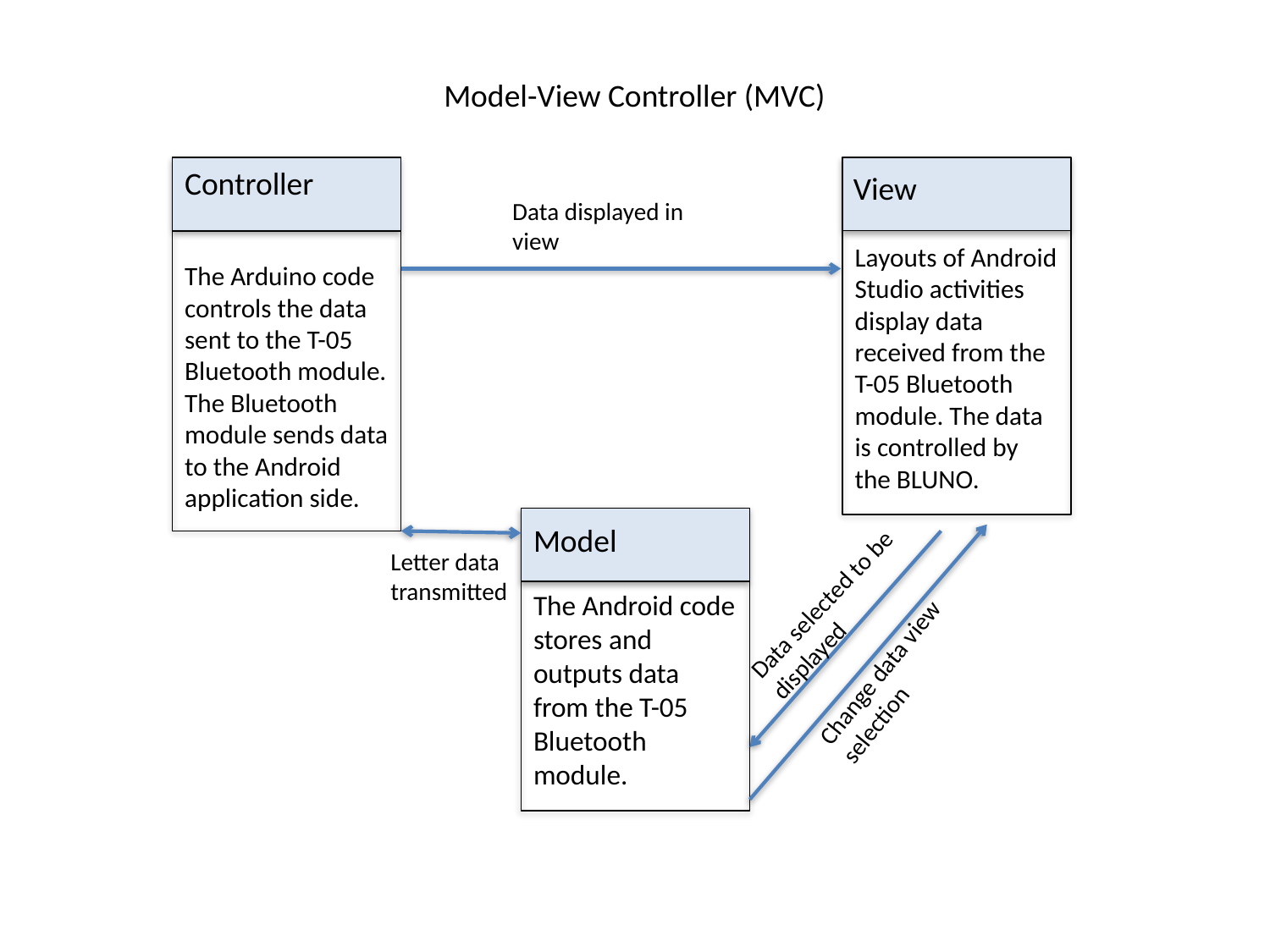

Model-View Controller (MVC)

Controller

View
Data displayed in view

Layouts of Android Studio activities display data received from the T-05 Bluetooth module. The data is controlled by the BLUNO.
The Arduino code controls the data sent to the T-05 Bluetooth module. The Bluetooth module sends data to the Android application side.

Model
Letter data transmitted
Data selected to be displayed

The Android code stores and outputs data from the T-05 Bluetooth module.
Change data view selection